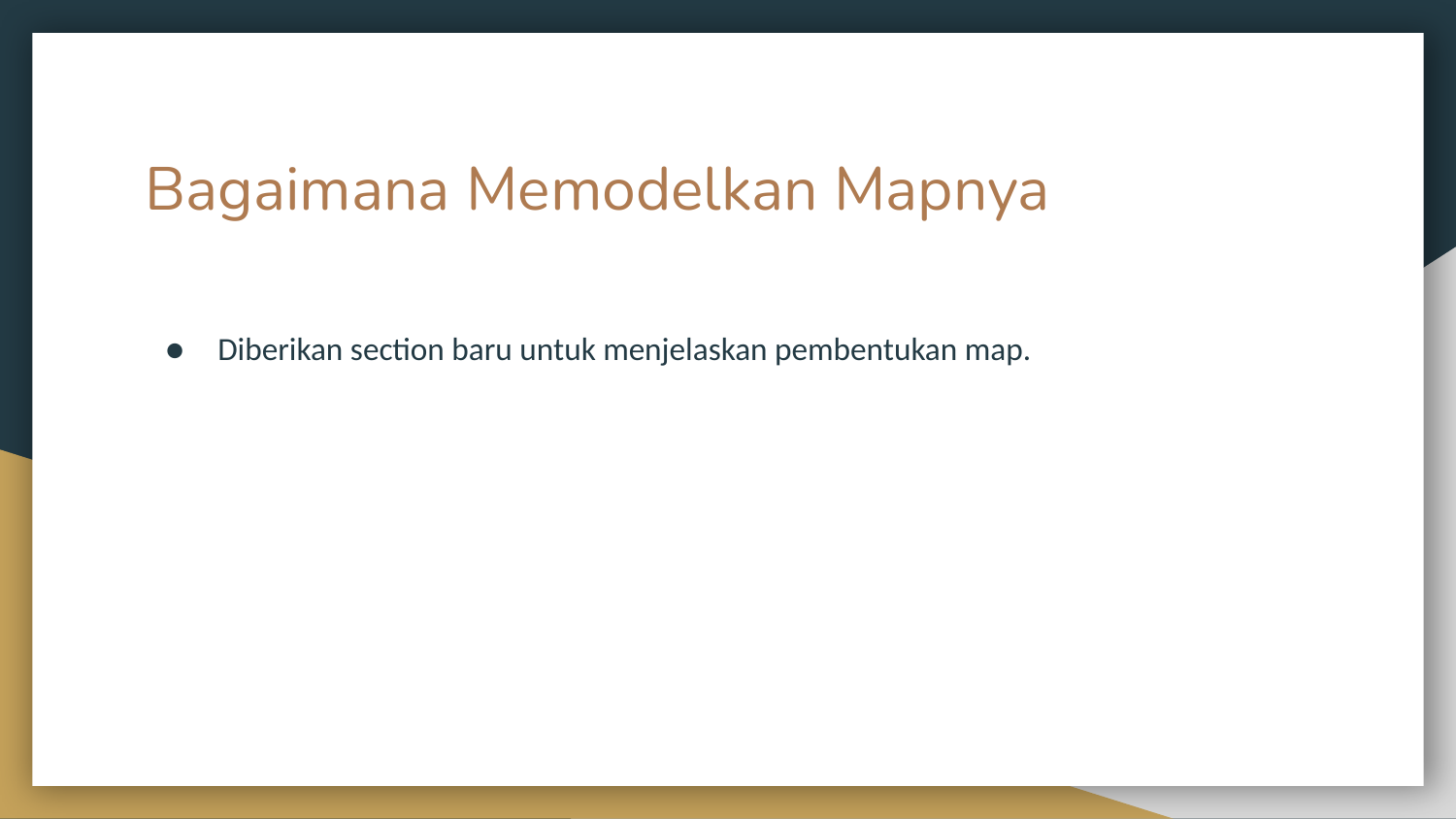

# Bagaimana Memodelkan Mapnya
Diberikan section baru untuk menjelaskan pembentukan map.